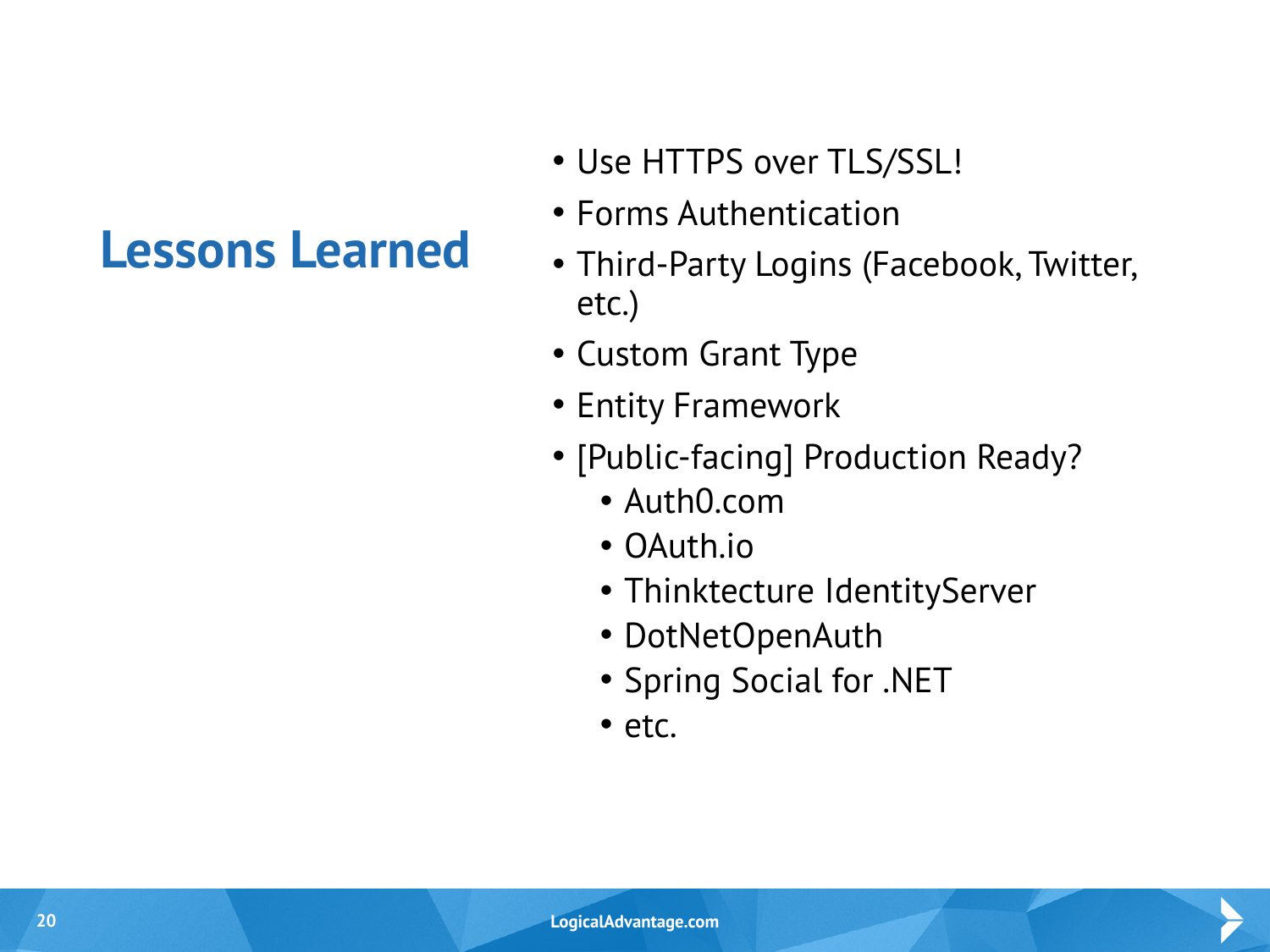

# Lessons Learned
Use HTTPS over TLS/SSL!
Forms Authentication
Third-Party Logins (Facebook, Twitter, etc.)
Custom Grant Type
Entity Framework
[Public-facing] Production Ready?
Auth0.com
OAuth.io
Thinktecture IdentityServer
DotNetOpenAuth
Spring Social for .NET
etc.

20
LogicalAdvantage.com